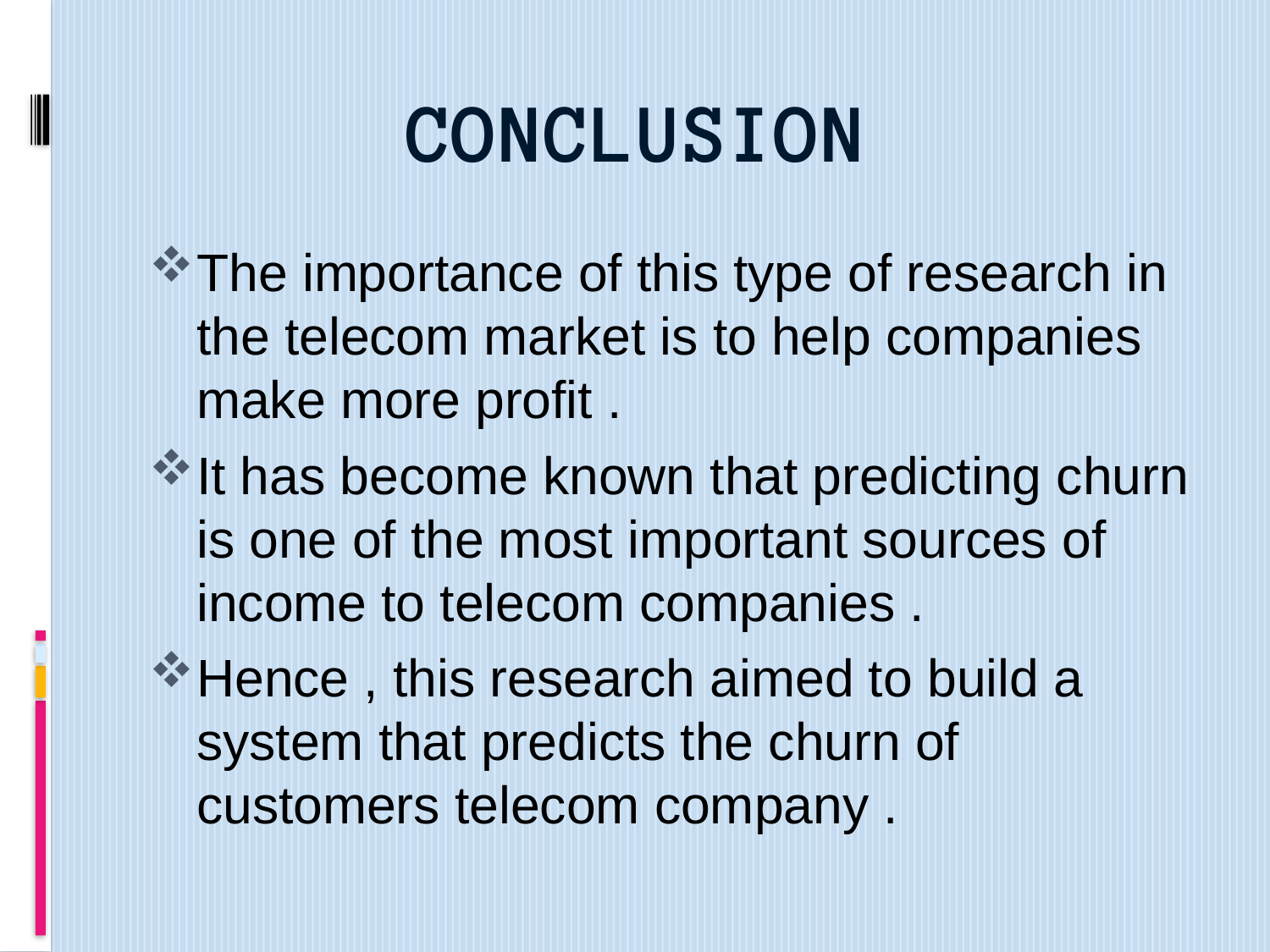

# CONCLUSION
The importance of this type of research in the telecom market is to help companies make more profit .
It has become known that predicting churn is one of the most important sources of income to telecom companies .
Hence , this research aimed to build a system that predicts the churn of customers telecom company .